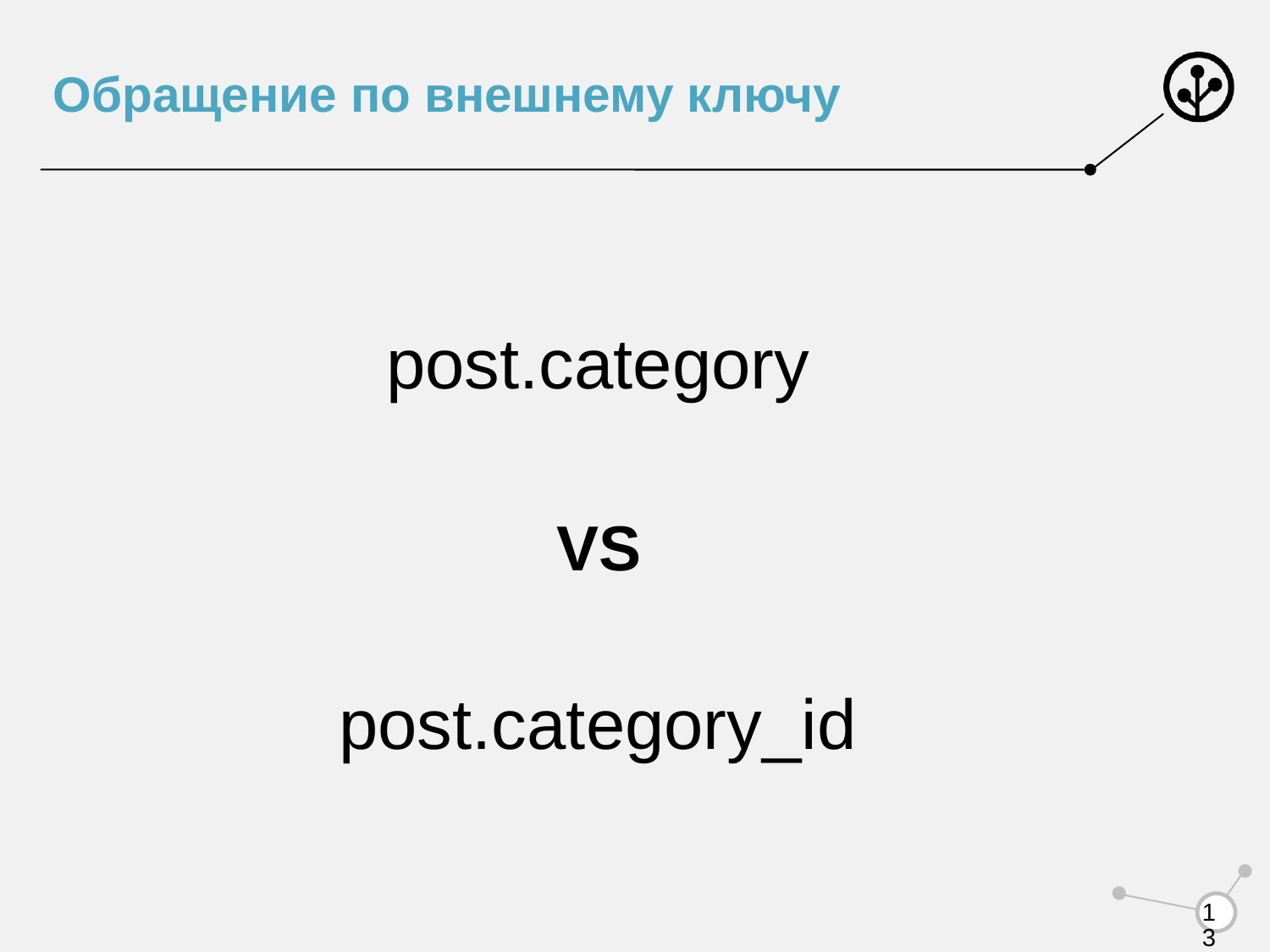

# Обращение по внешнему ключу

post.category

VS

post.category_id
13